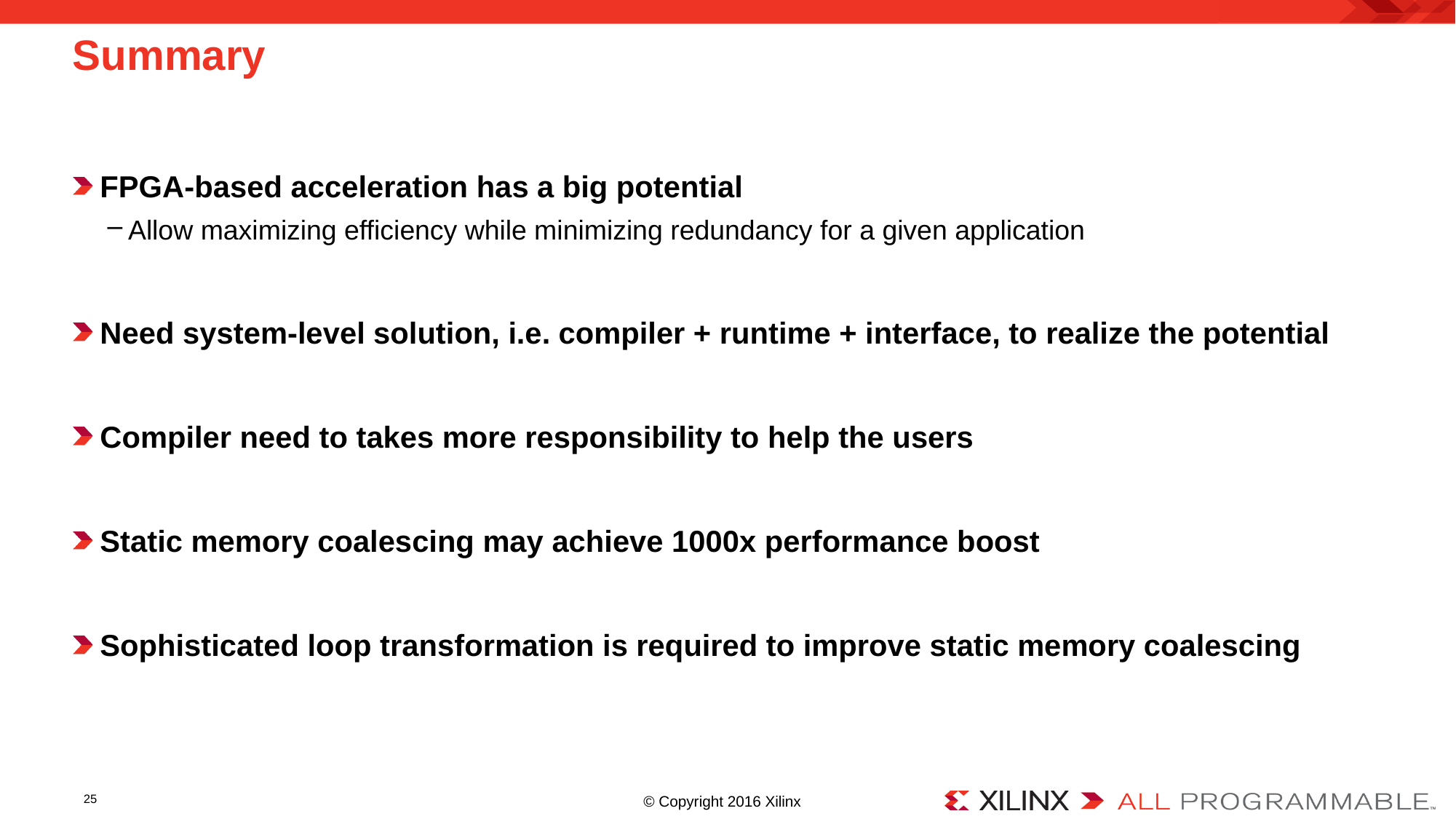

# Summary
FPGA-based acceleration has a big potential
Allow maximizing efficiency while minimizing redundancy for a given application

Need system-level solution, i.e. compiler + runtime + interface, to realize the potential

Compiler need to takes more responsibility to help the users

Static memory coalescing may achieve 1000x performance boost

Sophisticated loop transformation is required to improve static memory coalescing

25